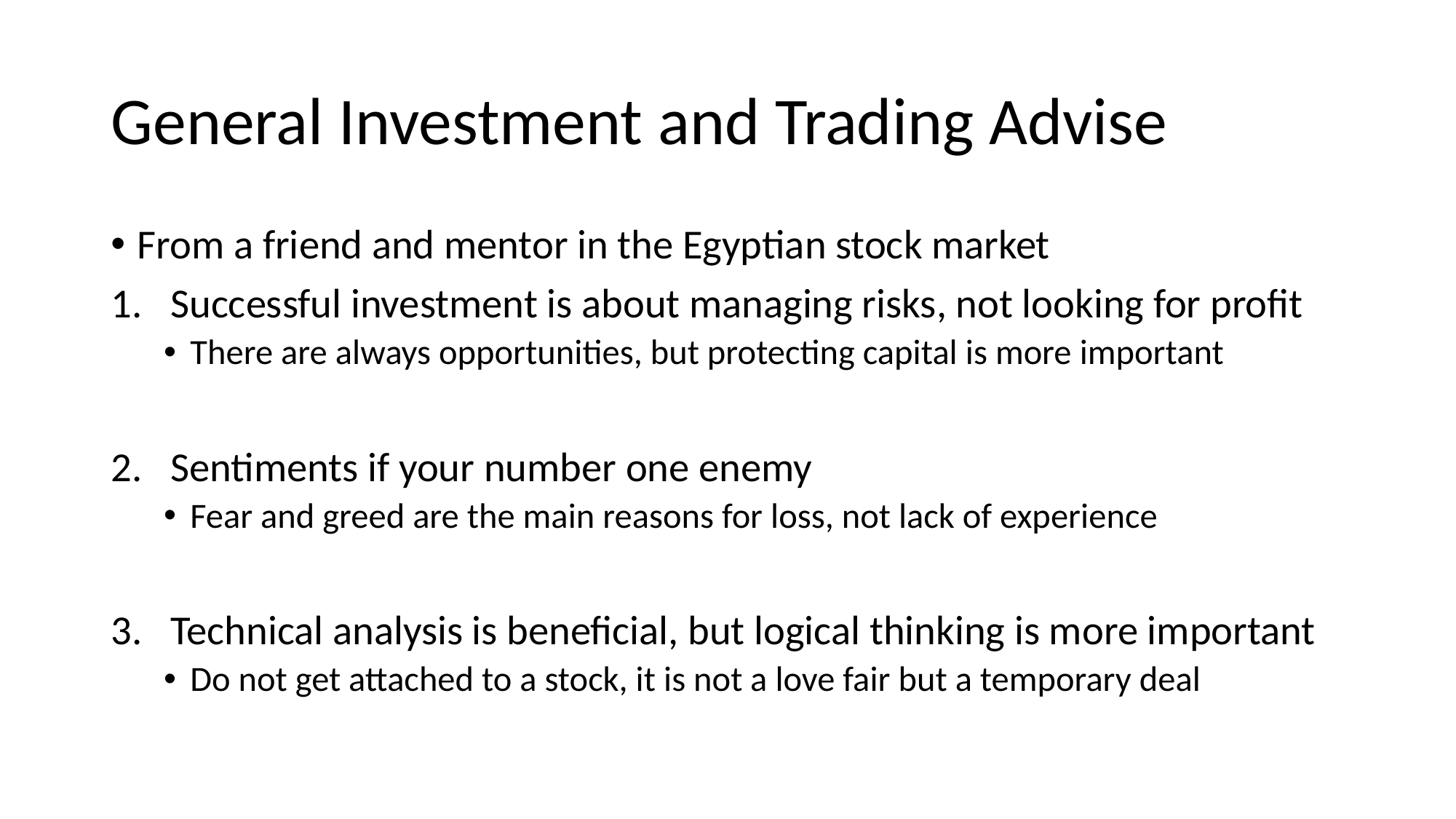

# General Investment and Trading Advise
From a friend and mentor in the Egyptian stock market
Successful investment is about managing risks, not looking for profit
There are always opportunities, but protecting capital is more important

Sentiments if your number one enemy
Fear and greed are the main reasons for loss, not lack of experience

Technical analysis is beneficial, but logical thinking is more important
Do not get attached to a stock, it is not a love fair but a temporary deal